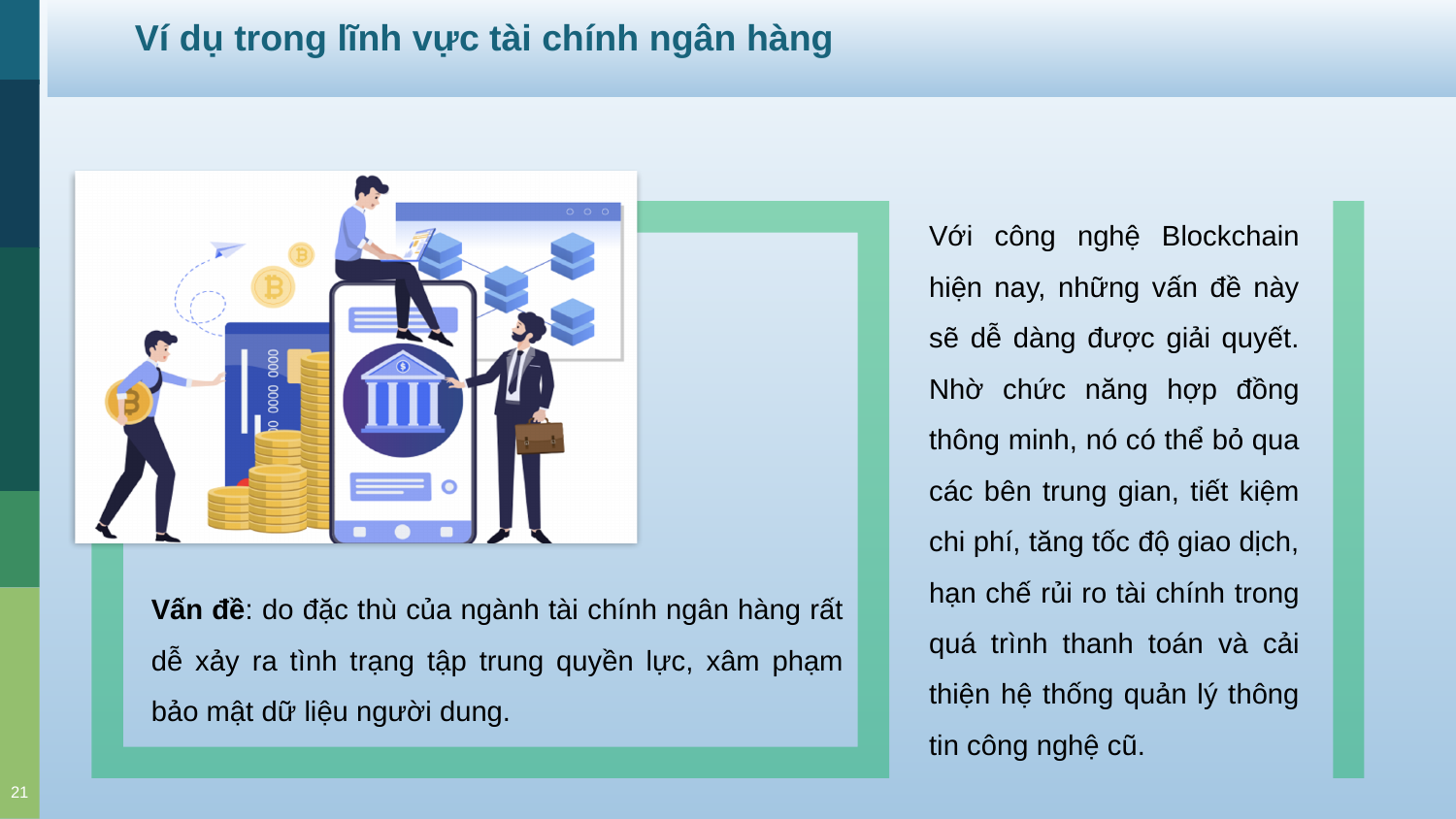

Ví dụ trong lĩnh vực tài chính ngân hàng

Với công nghệ Blockchain hiện nay, những vấn đề này sẽ dễ dàng được giải quyết. Nhờ chức năng hợp đồng thông minh, nó có thể bỏ qua các bên trung gian, tiết kiệm chi phí, tăng tốc độ giao dịch, hạn chế rủi ro tài chính trong quá trình thanh toán và cải thiện hệ thống quản lý thông tin công nghệ cũ.

Vấn đề: do đặc thù của ngành tài chính ngân hàng rất dễ xảy ra tình trạng tập trung quyền lực, xâm phạm bảo mật dữ liệu người dung.
21